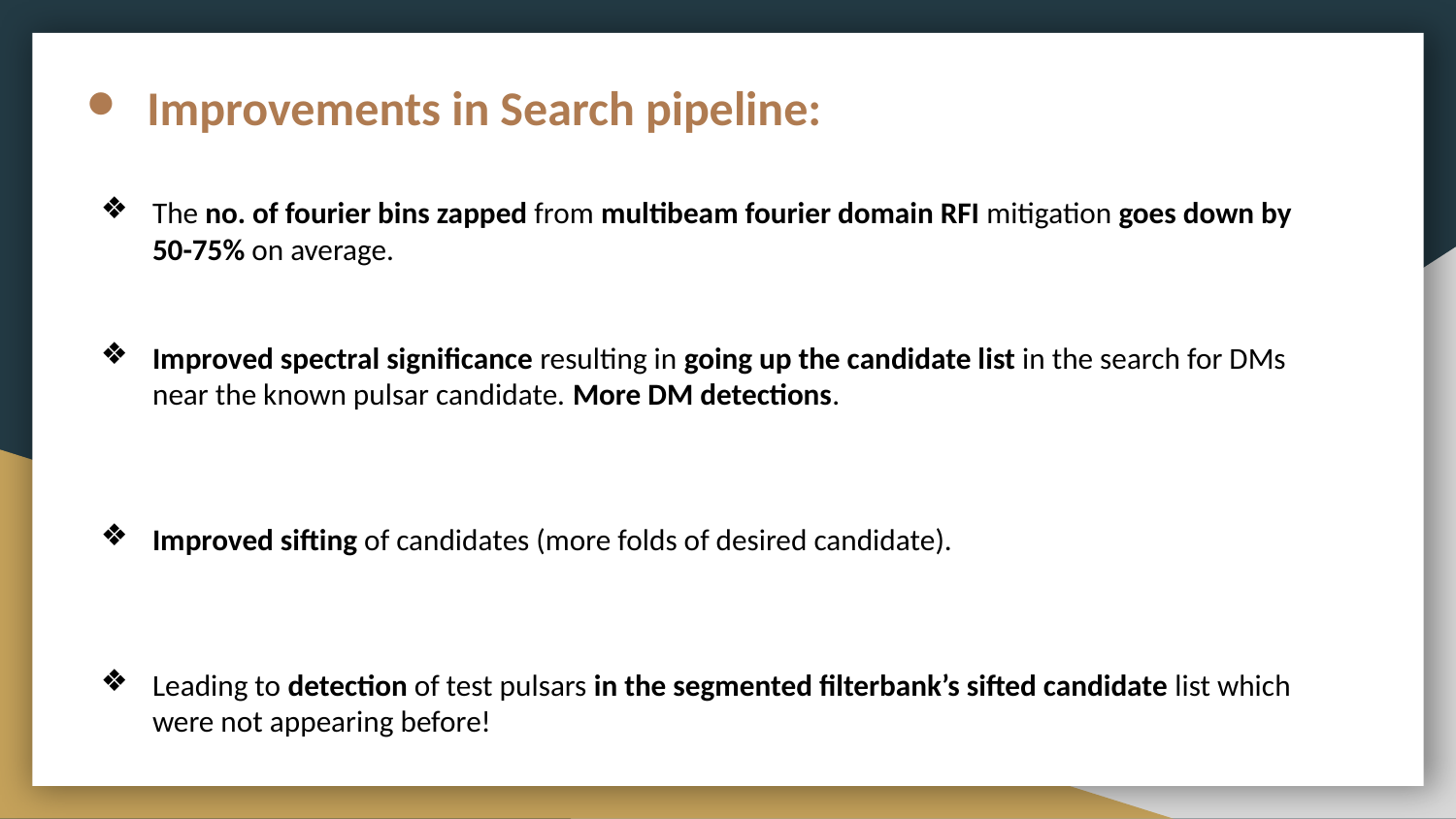

Improvements in Search pipeline:
The no. of fourier bins zapped from multibeam fourier domain RFI mitigation goes down by 50-75% on average.

Improved spectral significance resulting in going up the candidate list in the search for DMs near the known pulsar candidate. More DM detections.

Improved sifting of candidates (more folds of desired candidate).

Leading to detection of test pulsars in the segmented filterbank’s sifted candidate list which were not appearing before!